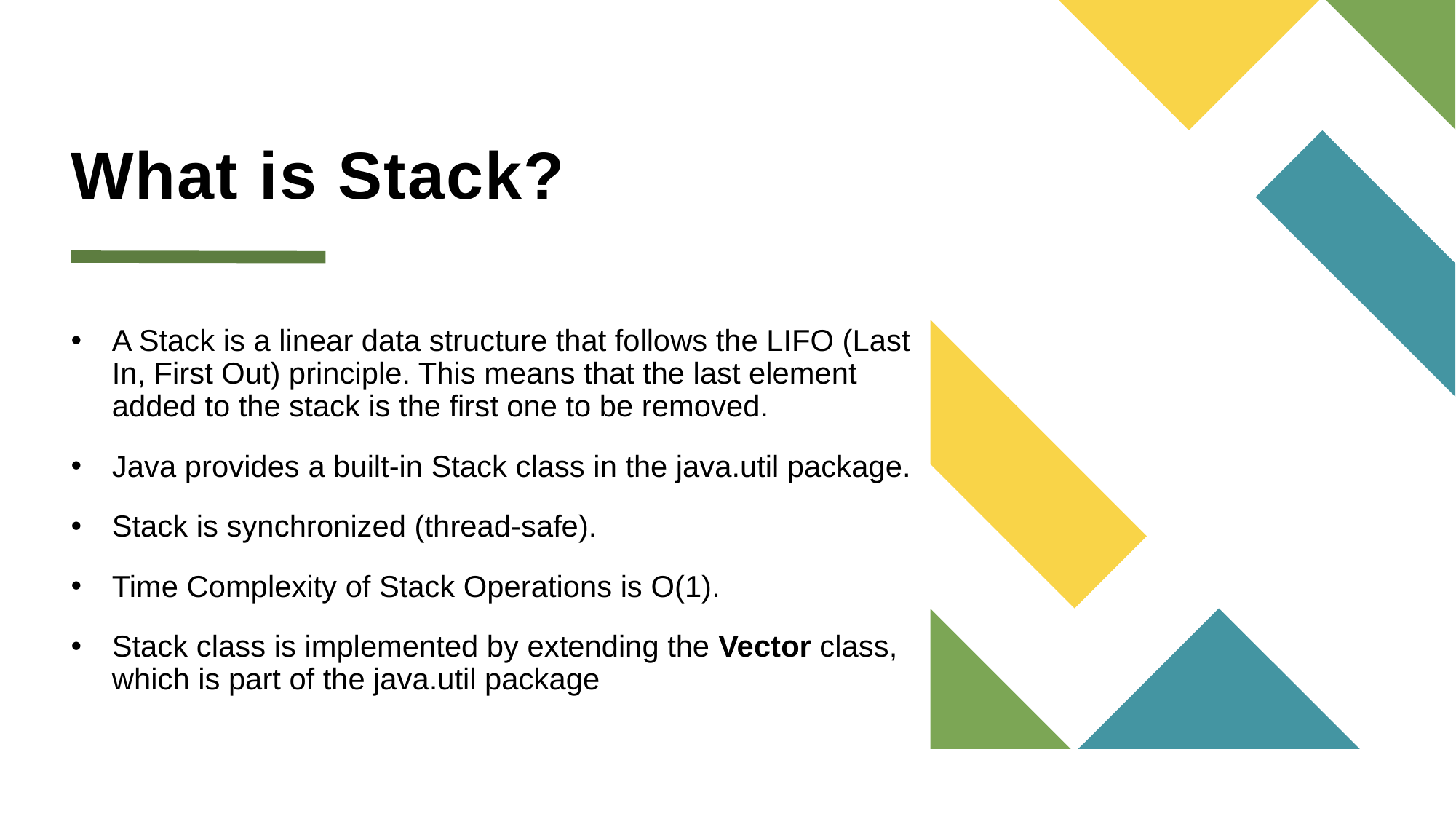

# What is Stack?
A Stack is a linear data structure that follows the LIFO (Last In, First Out) principle. This means that the last element added to the stack is the first one to be removed.
Java provides a built-in Stack class in the java.util package.
Stack is synchronized (thread-safe).
Time Complexity of Stack Operations is O(1).
Stack class is implemented by extending the Vector class, which is part of the java.util package